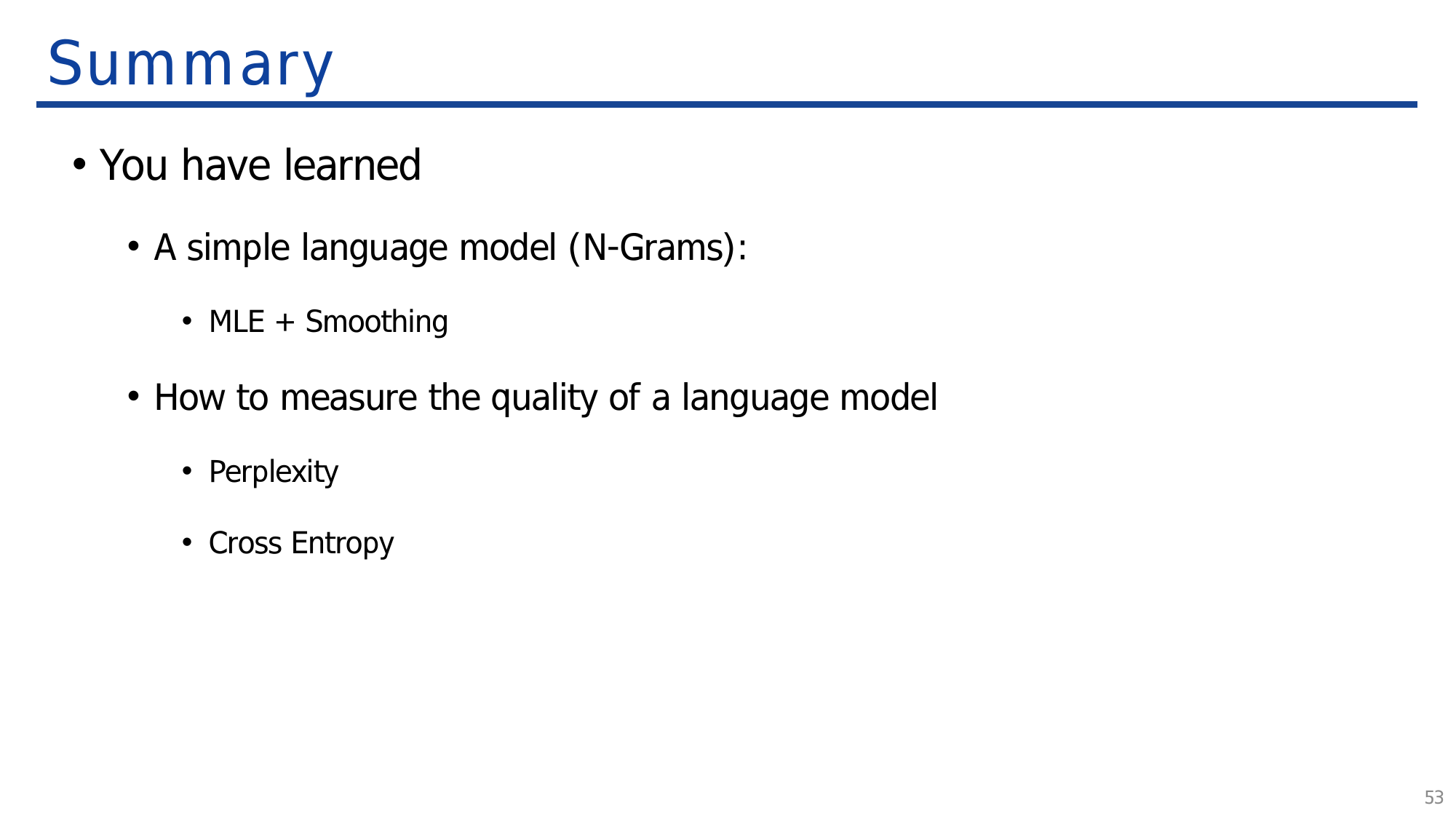

# Summary
You have learned
A simple language model (N-Grams):
MLE + Smoothing
How to measure the quality of a language model
Perplexity
Cross Entropy

53